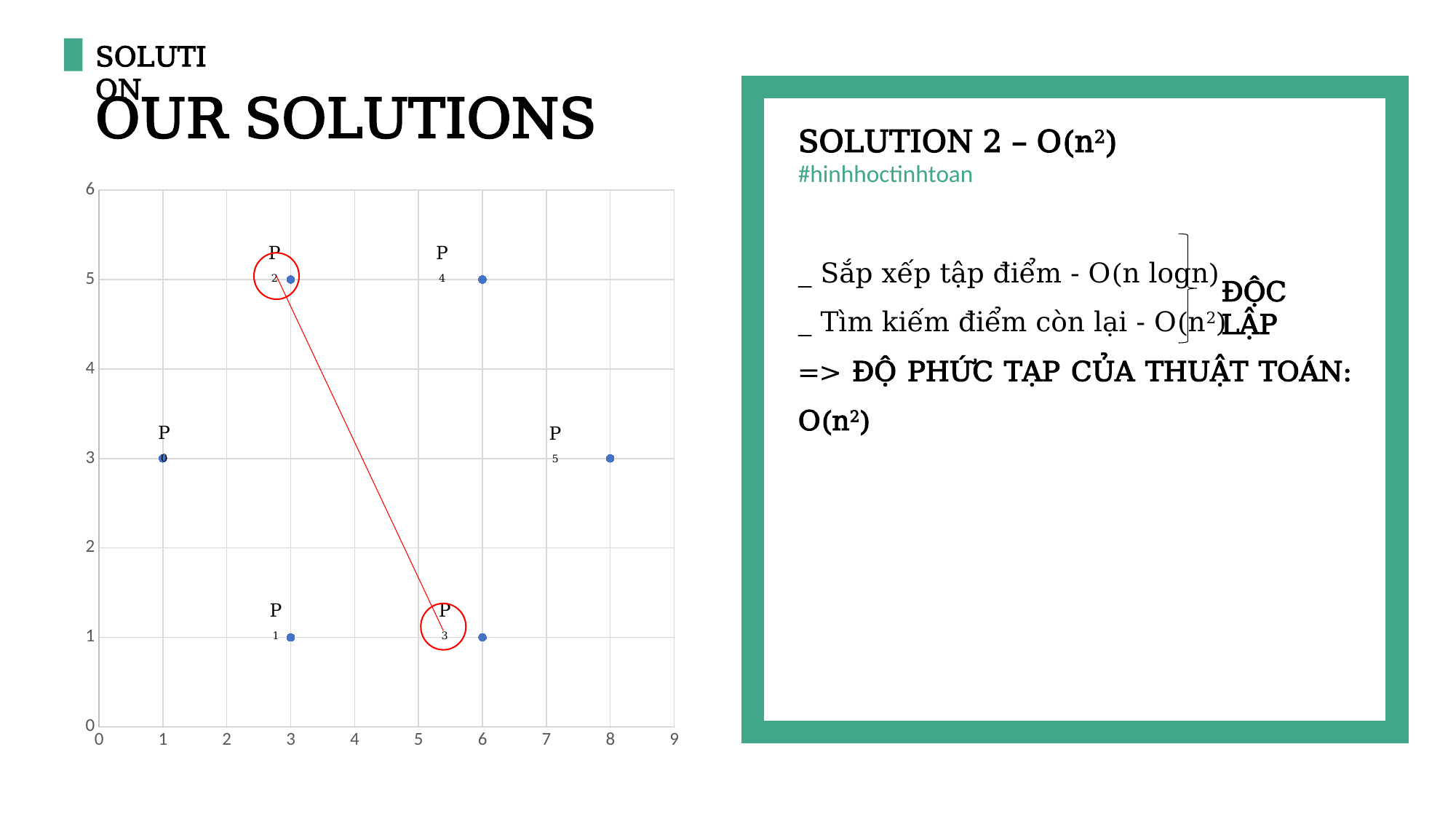

SOLUTION

OUR SOLUTIONS

SOLUTION 2 – O(n2)
#hinhhoctinhtoan

### Chart

| Category | Y-Values |
|---|---|
_ Sắp xếp tập điểm - O(n logn)
_ Tìm kiếm điểm còn lại - O(n2)
=> ĐỘ PHỨC TẠP CỦA THUẬT TOÁN: O(n2)

ĐỘC LẬP